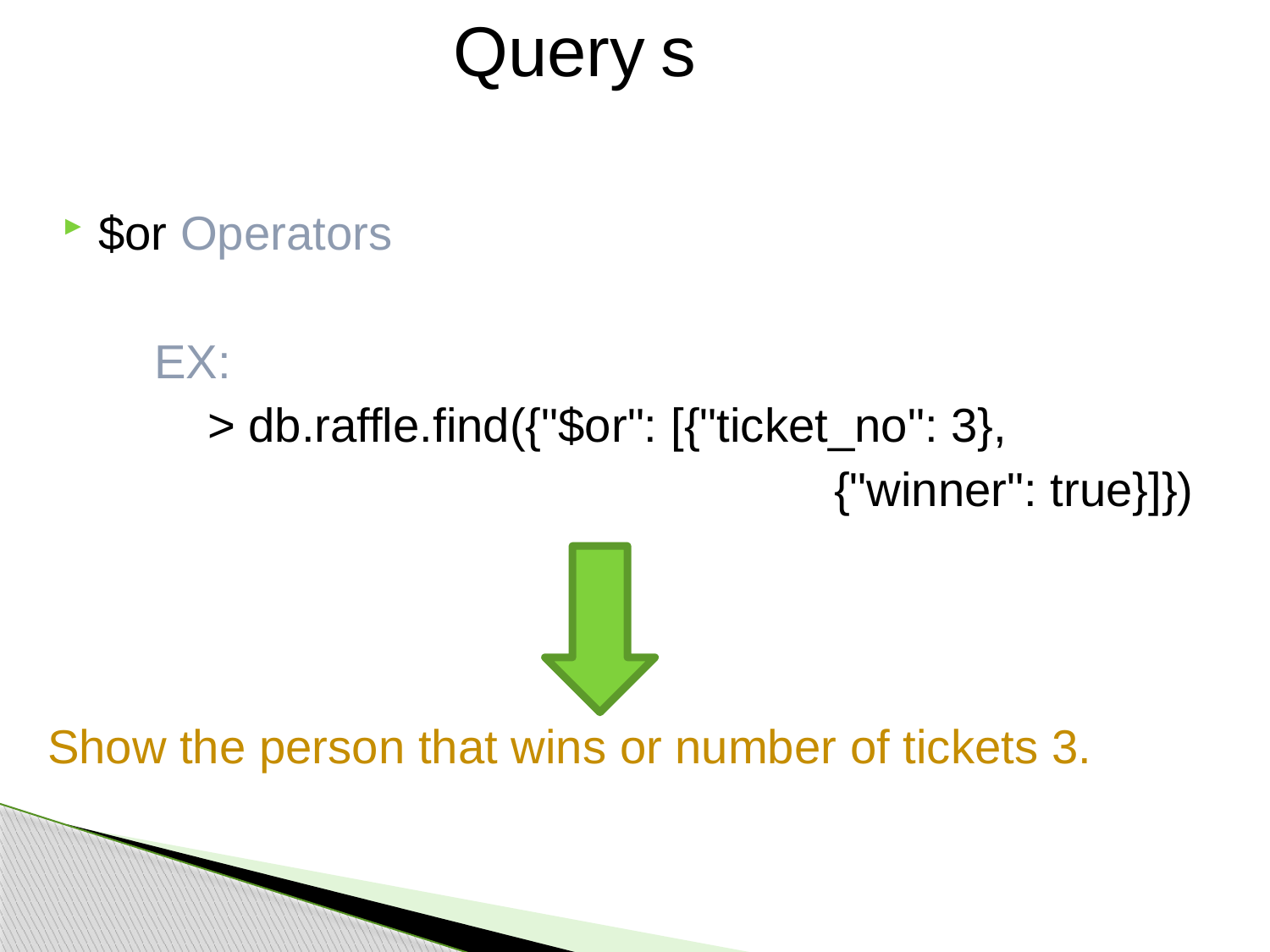

Query s
$or Operators

        EX:
            > db.raffle.find({"$or": [{"ticket_no": 3},
                                                           {"winner": true}]})

Show the person that wins or number of tickets 3.